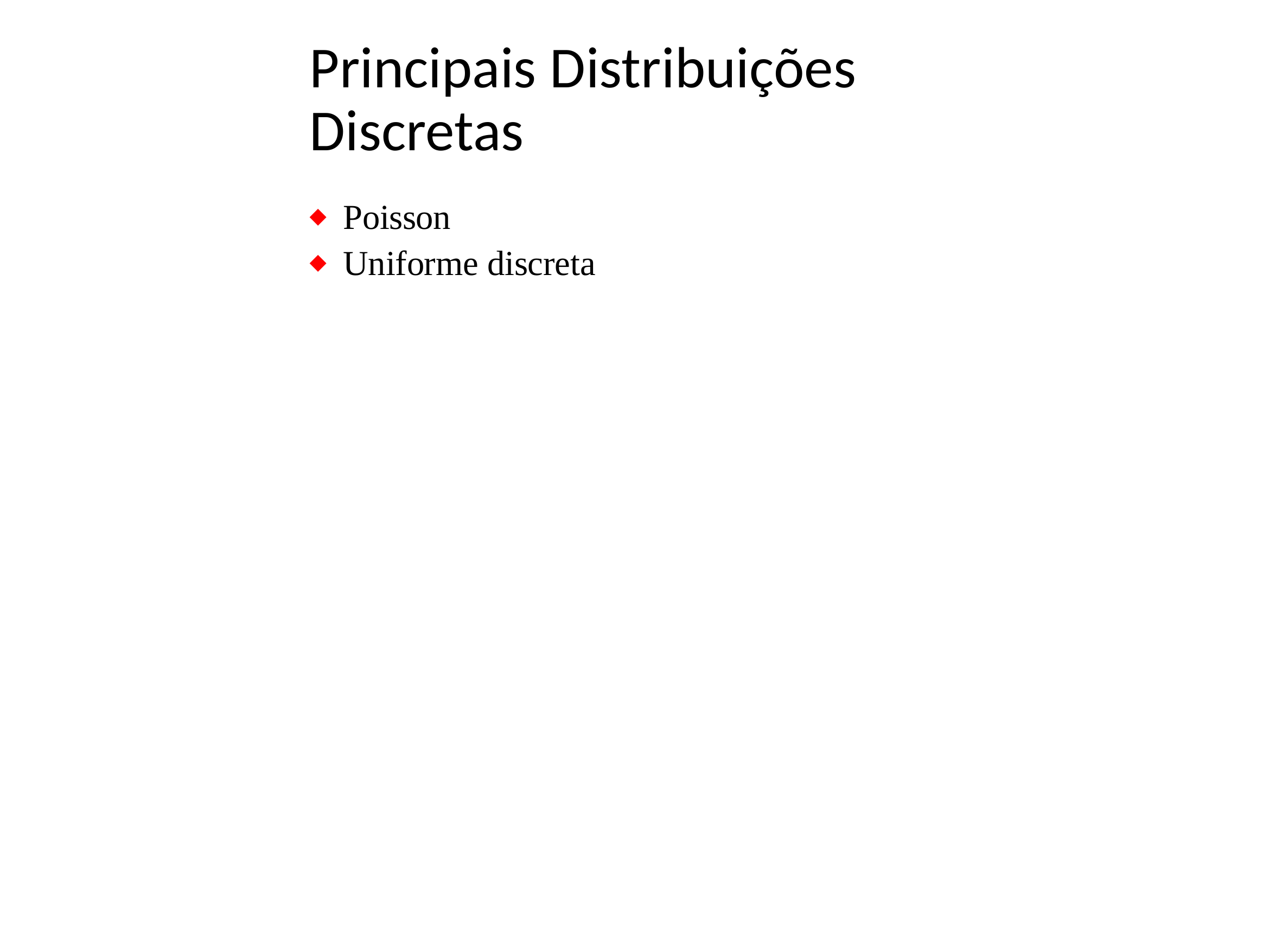

# Principais Distribuições Discretas
Poisson
Uniforme discreta